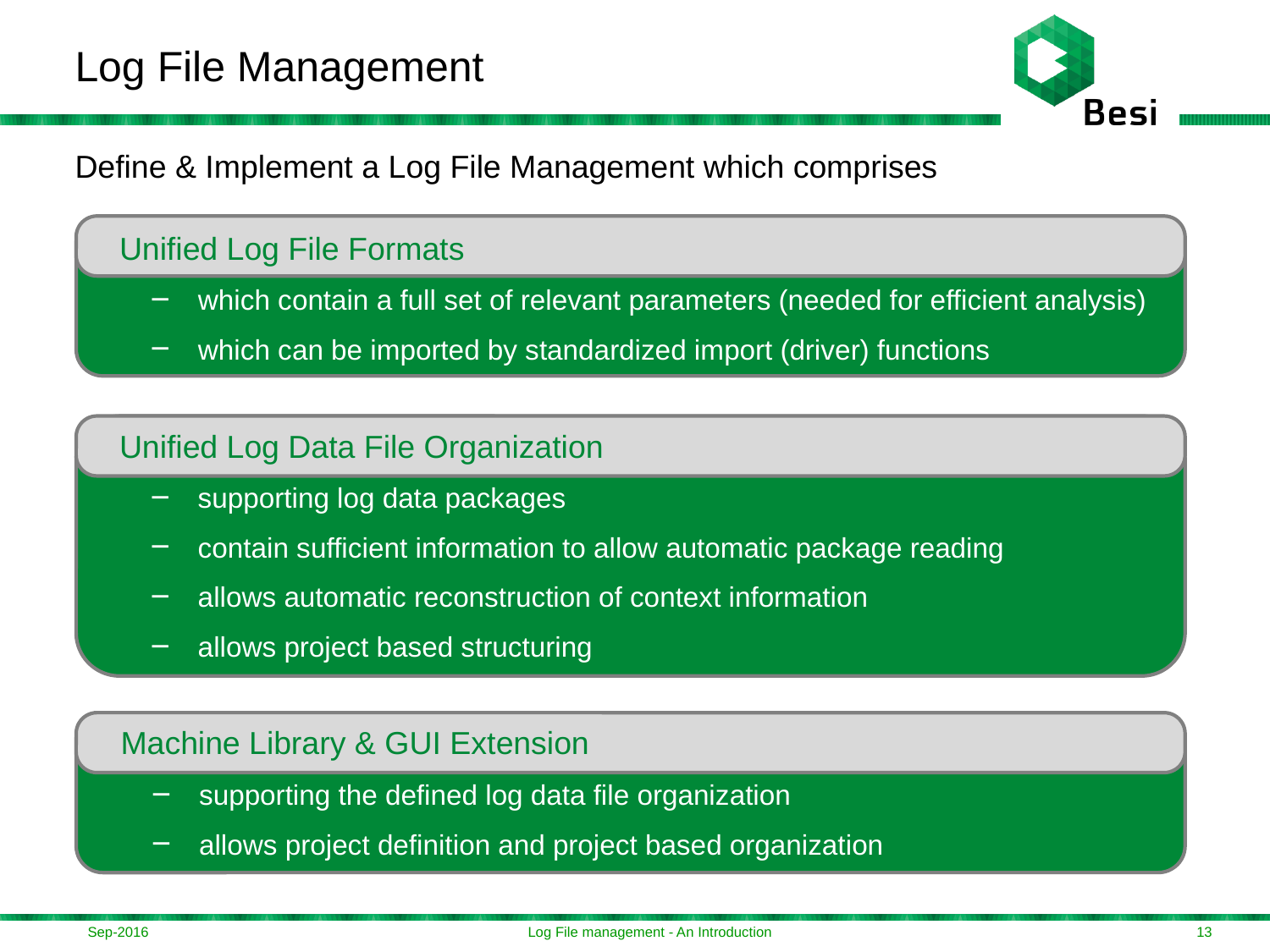

# Log File Management
Define & Implement a Log File Management which comprises

     Unified Log File Formats
which contain a full set of relevant parameters (needed for efficient analysis)
which can be imported by standardized import (driver) functions

     Unified Log Data File Organization
supporting log data packages
contain sufficient information to allow automatic package reading
allows automatic reconstruction of context information
allows project based structuring

     Machine Library & GUI Extension
supporting the defined log data file organization
allows project definition and project based organization

Sep-2016
Log File management - An Introduction
13